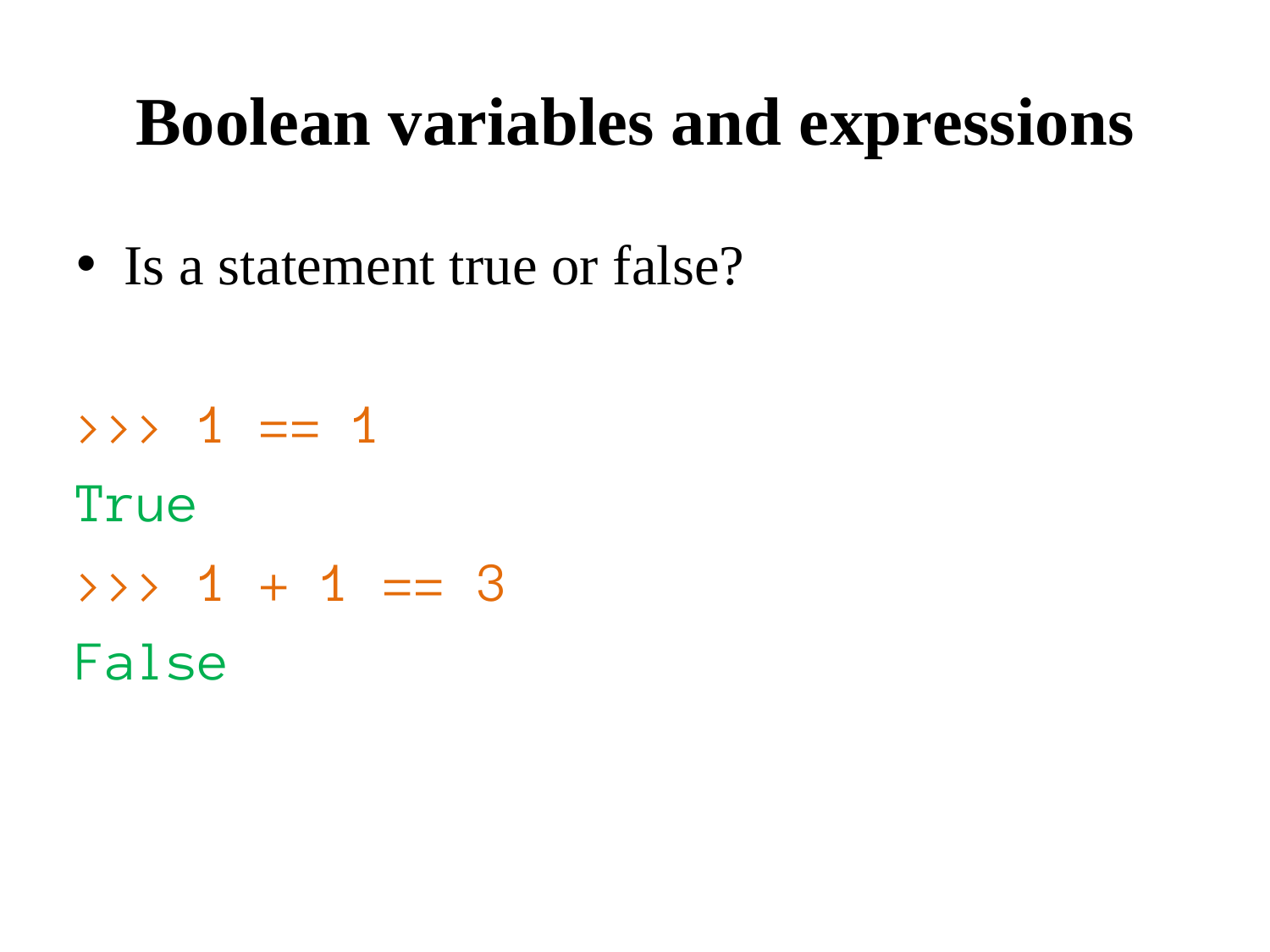

# Boolean variables and expressions
Is a statement true or false?

>>> 1 == 1
True
>>> 1 + 1 == 3
False